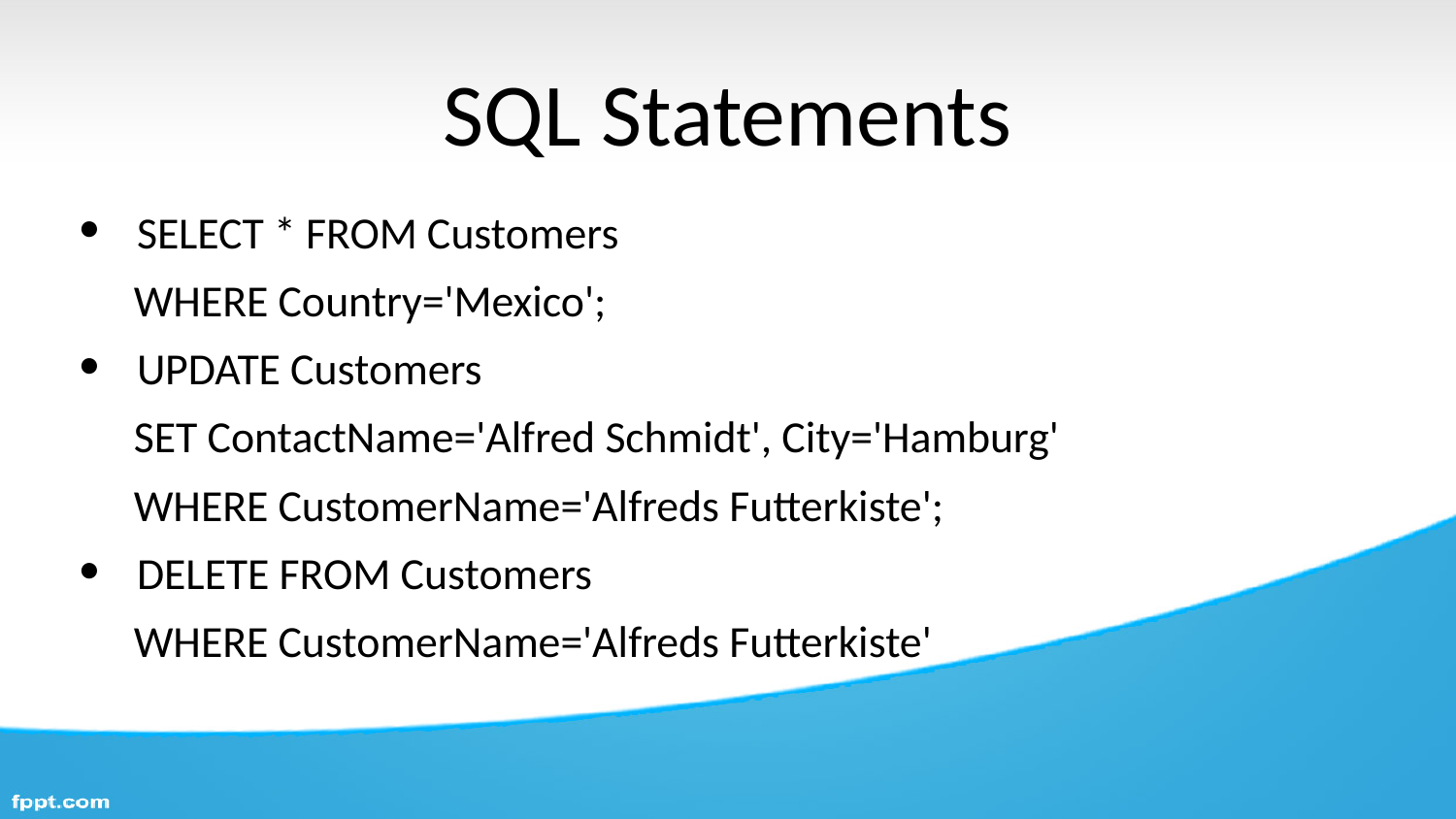

# SQL Statements
SELECT * FROM Customers
       WHERE Country='Mexico';
UPDATE Customers
       SET ContactName='Alfred Schmidt', City='Hamburg'
       WHERE CustomerName='Alfreds Futterkiste';
DELETE FROM Customers
       WHERE CustomerName='Alfreds Futterkiste'